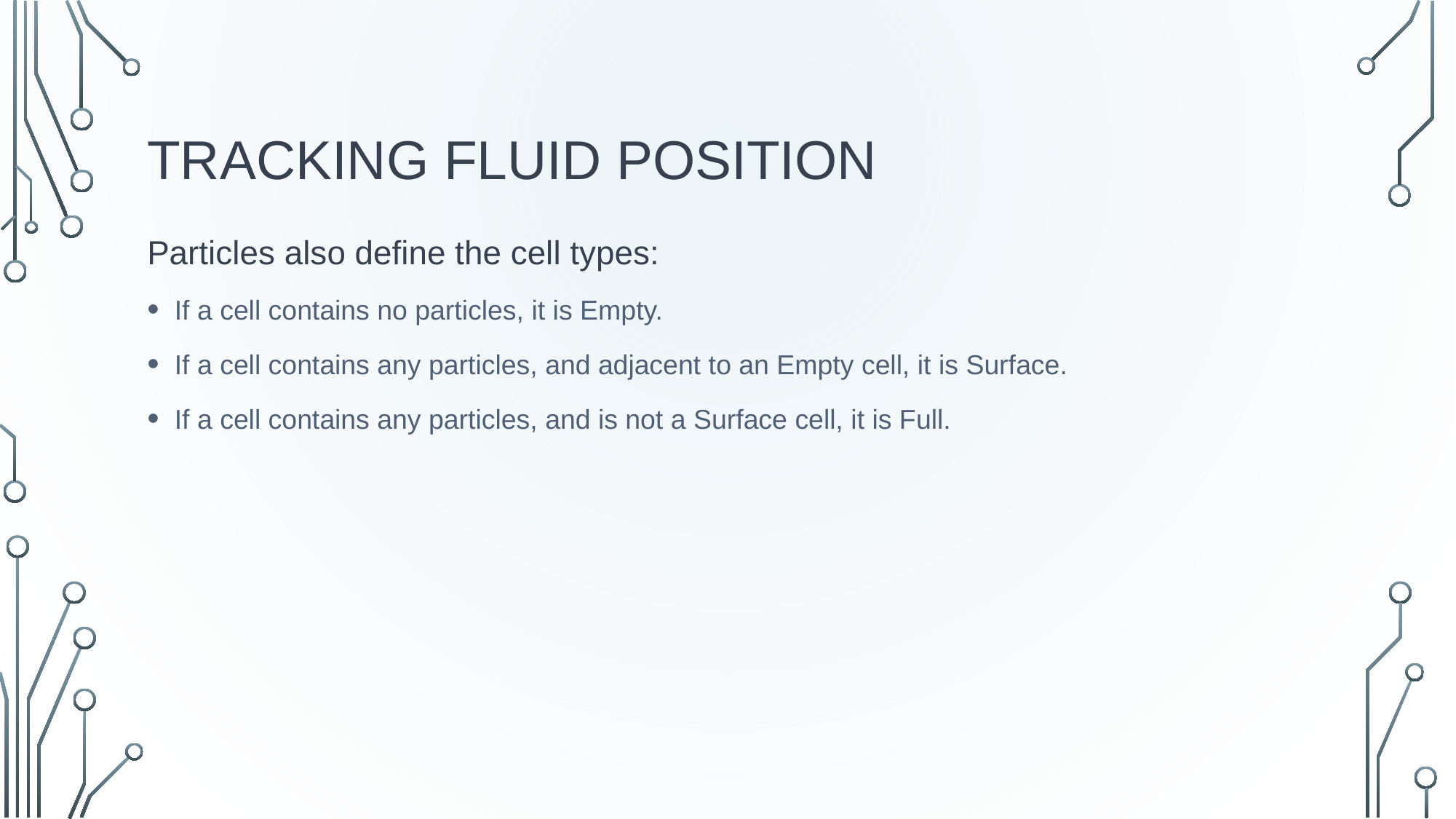

# Tracking fluid position
Particles also define the cell types:
If a cell contains no particles, it is Empty.
If a cell contains any particles, and adjacent to an Empty cell, it is Surface.
If a cell contains any particles, and is not a Surface cell, it is Full.